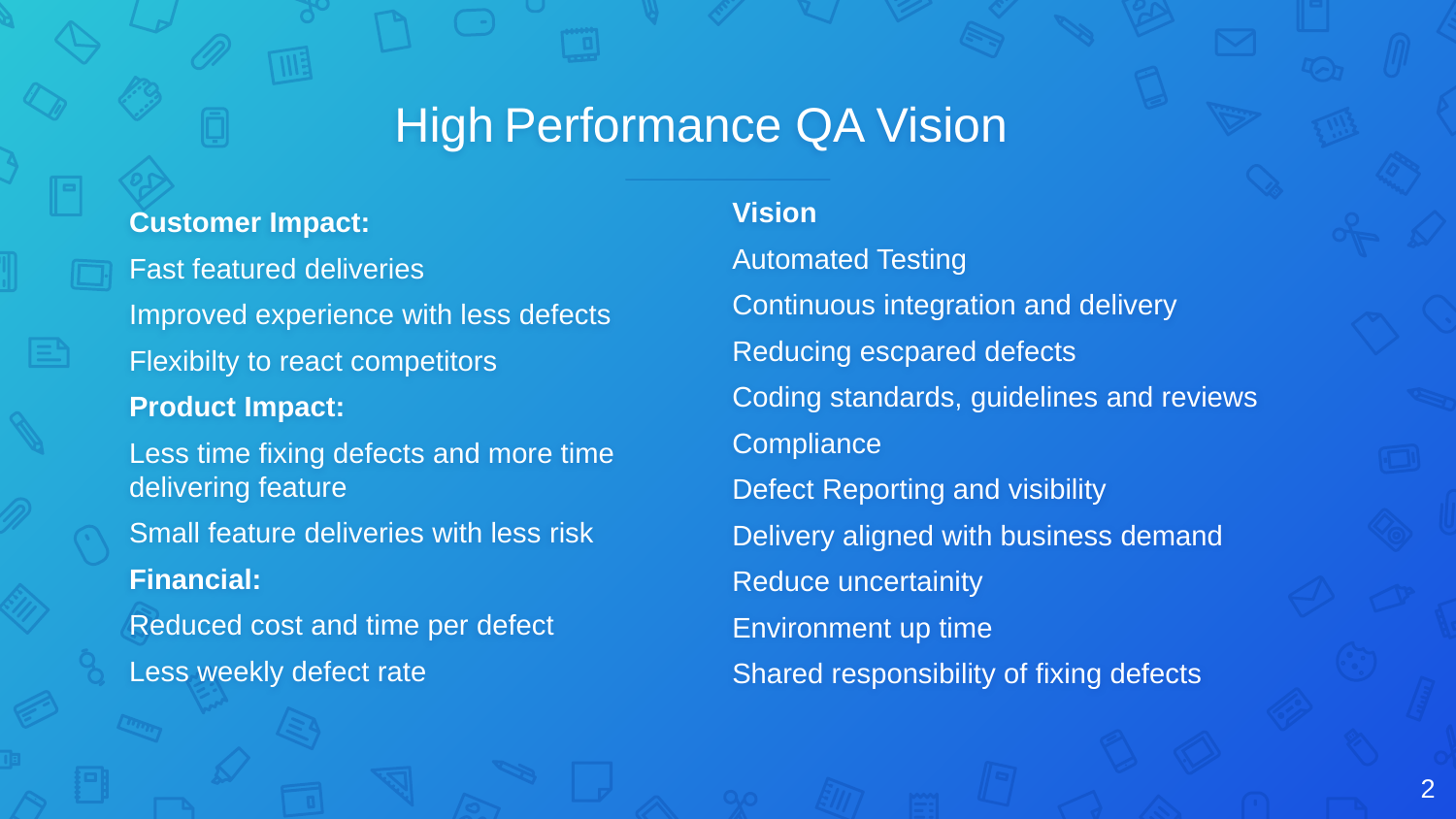

# High Performance QA Vision
Vision
Automated Testing
Continuous integration and delivery
Reducing escpared defects
Coding standards, guidelines and reviews
Compliance
Defect Reporting and visibility
Delivery aligned with business demand
Reduce uncertainity
Environment up time
Shared responsibility of fixing defects
Customer Impact:
Fast featured deliveries
Improved experience with less defects
Flexibilty to react competitors
Product Impact:
Less time fixing defects and more time delivering feature
Small feature deliveries with less risk
Financial:
Reduced cost and time per defect
Less weekly defect rate

2